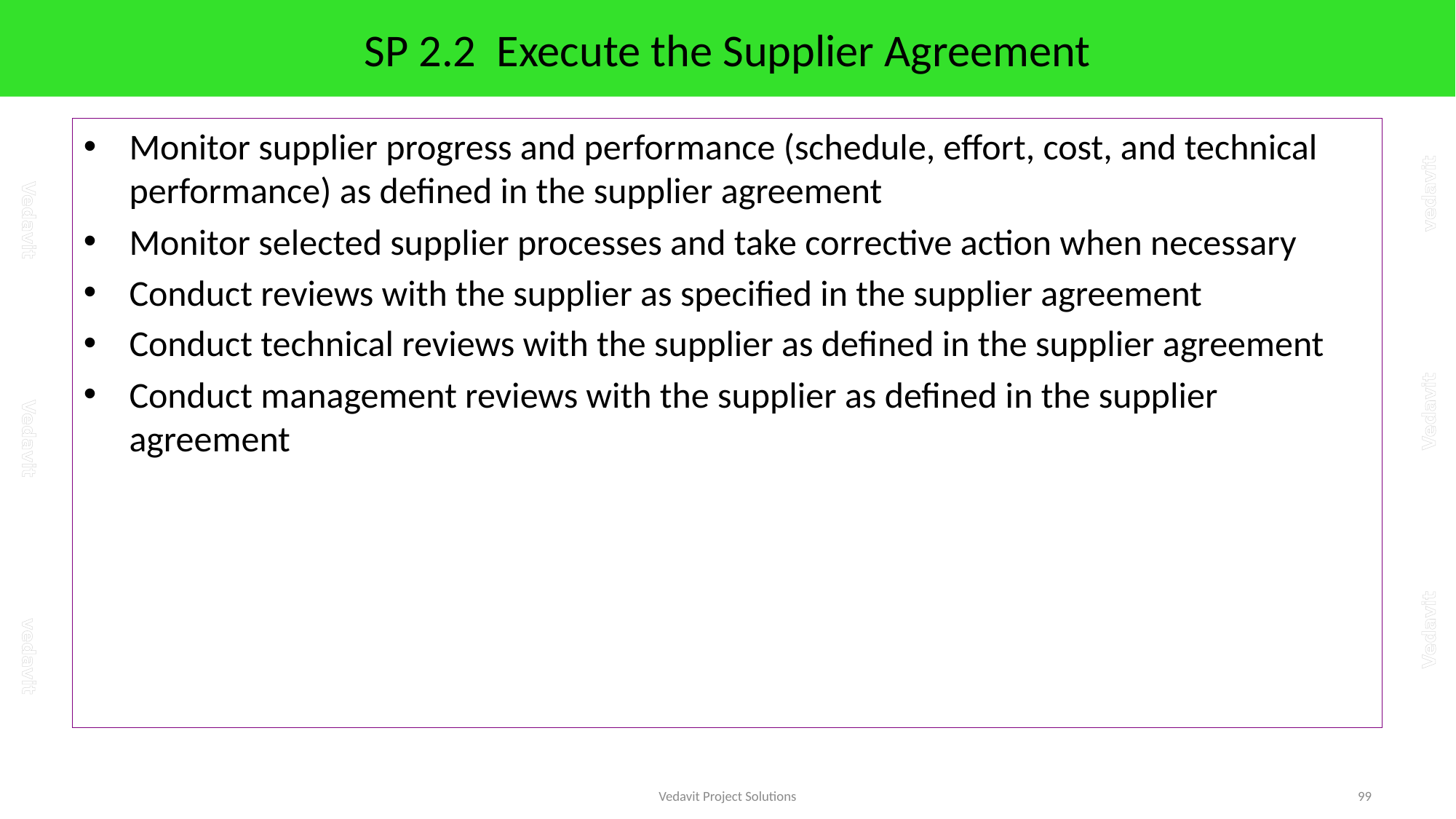

# SP 2.2  Execute the Supplier Agreement
Monitor supplier progress and performance (schedule, effort, cost, and technical performance) as defined in the supplier agreement
Monitor selected supplier processes and take corrective action when necessary
Conduct reviews with the supplier as specified in the supplier agreement
Conduct technical reviews with the supplier as defined in the supplier agreement
Conduct management reviews with the supplier as defined in the supplier agreement
Vedavit Project Solutions
99